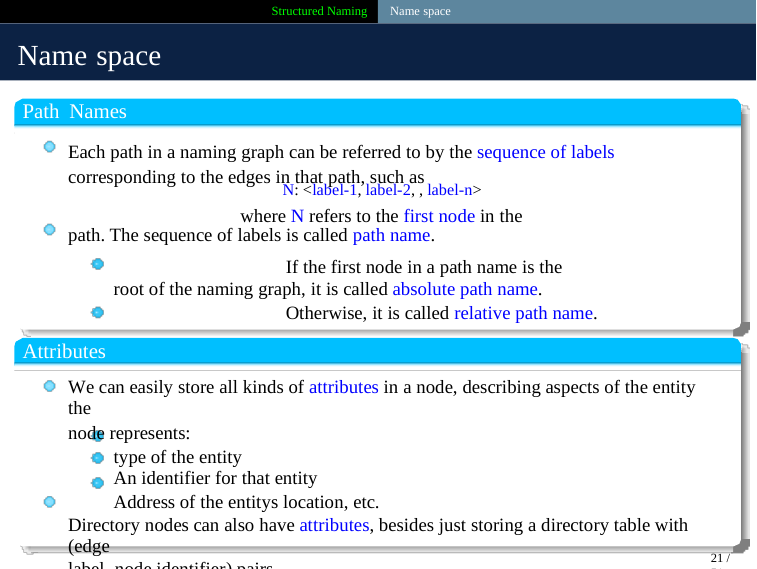

Structured Naming       Name space

Name space

Path Names
Each path in a naming graph can be referred to by the sequence of labels corresponding to the edges in that path, such as
N: <label-1, label-2, , label-n>
where N refers to the first node in the path. The sequence of labels is called path name.
If the first node in a path name is the root of the naming graph, it is called absolute path name.
Otherwise, it is called relative path name.

Attributes
We can easily store all kinds of attributes in a node, describing aspects of the entity the
node represents:
type of the entity
An identifier for that entity
Address of the entitys location, etc.
Directory nodes can also have attributes, besides just storing a directory table with (edge
label, node identifier) pairs.

21 / 51